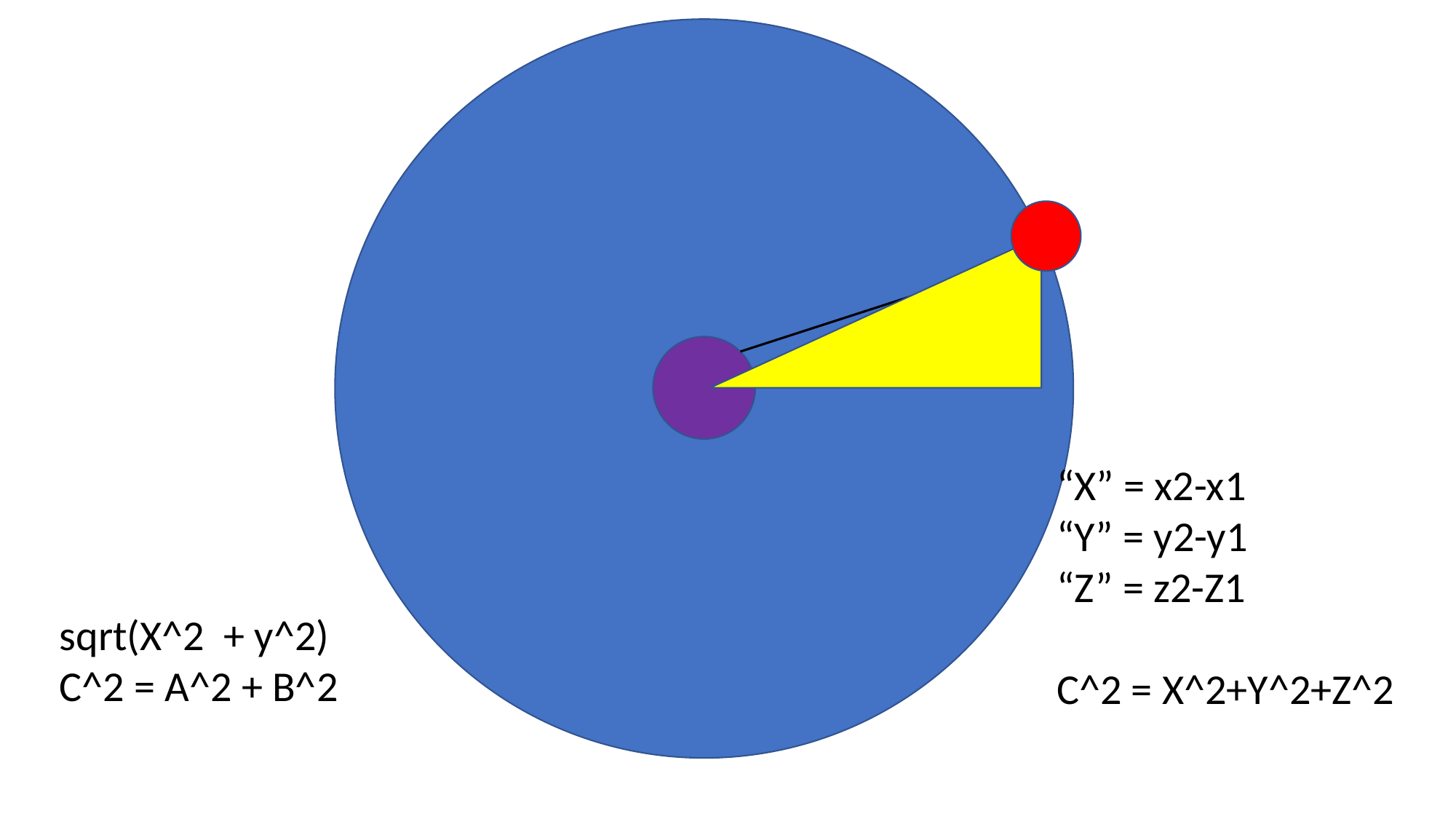

“X” = x2-x1
“Y” = y2-y1
“Z” = z2-Z1

C^2 = X^2+Y^2+Z^2
sqrt(X^2  + y^2)
C^2 = A^2 + B^2